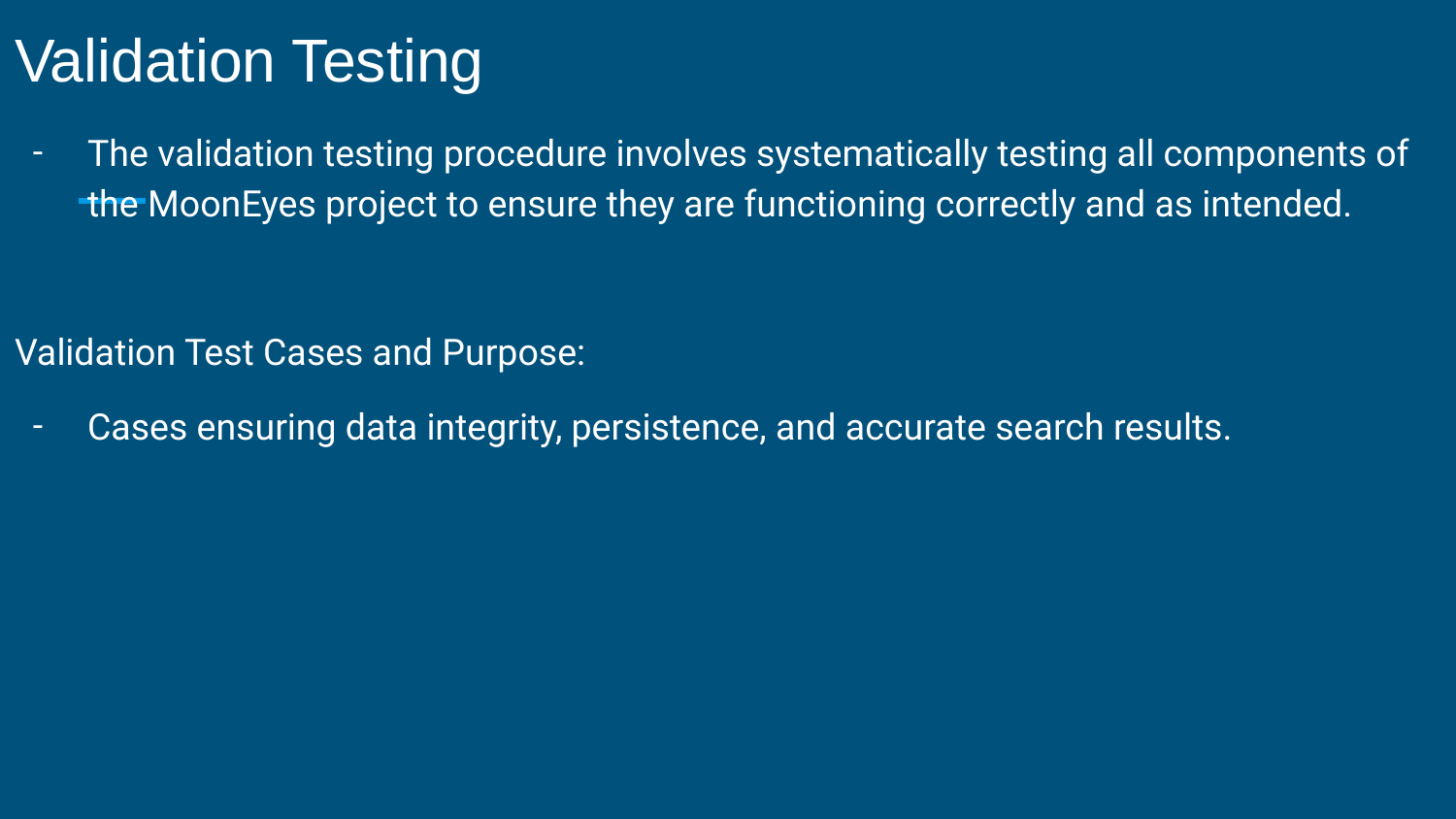

# Validation Testing
The validation testing procedure involves systematically testing all components of the MoonEyes project to ensure they are functioning correctly and as intended.

Validation Test Cases and Purpose:
Cases ensuring data integrity, persistence, and accurate search results.